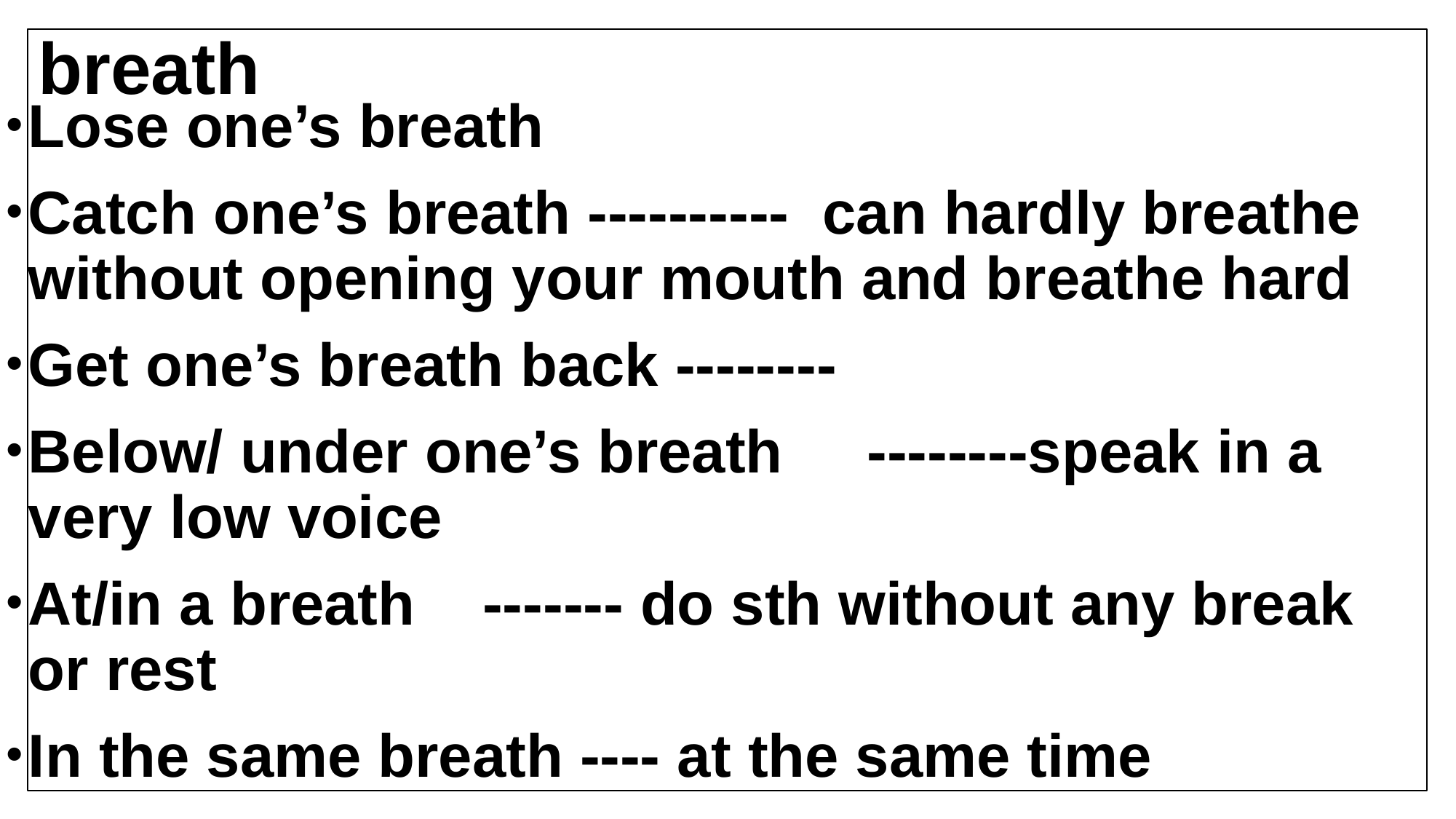

# breath
Lose one’s breath
Catch one’s breath ----------  can hardly breathe without opening your mouth and breathe hard
Get one’s breath back --------
Below/ under one’s breath     --------speak in a very low voice
At/in a breath    ------- do sth without any break or rest
In the same breath ---- at the same time
Breathe deeply= take a deep breath